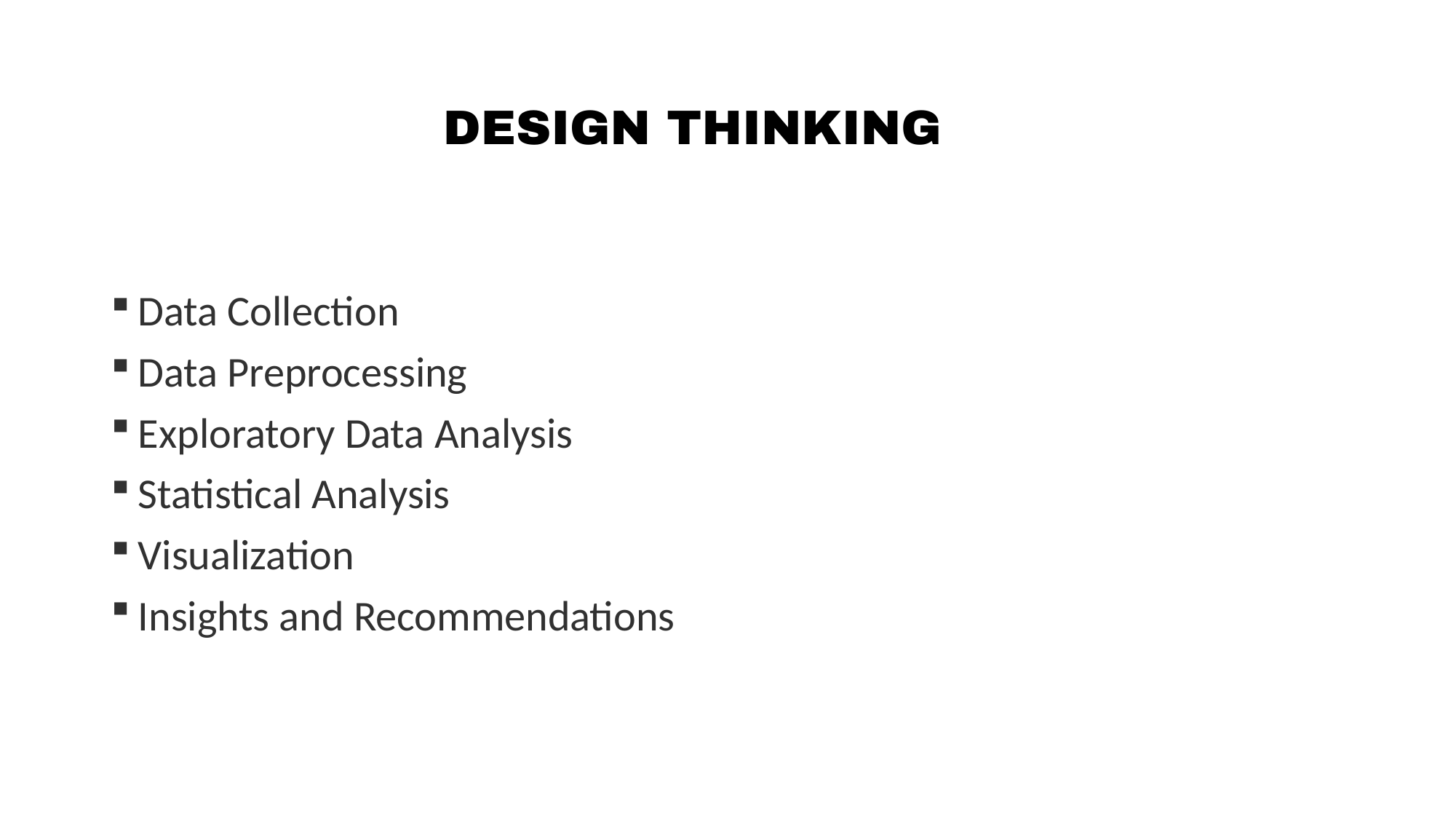

# DESIGN THINKING

Data Collection
Data Preprocessing
Exploratory Data Analysis
Statistical Analysis
Visualization
Insights and Recommendations